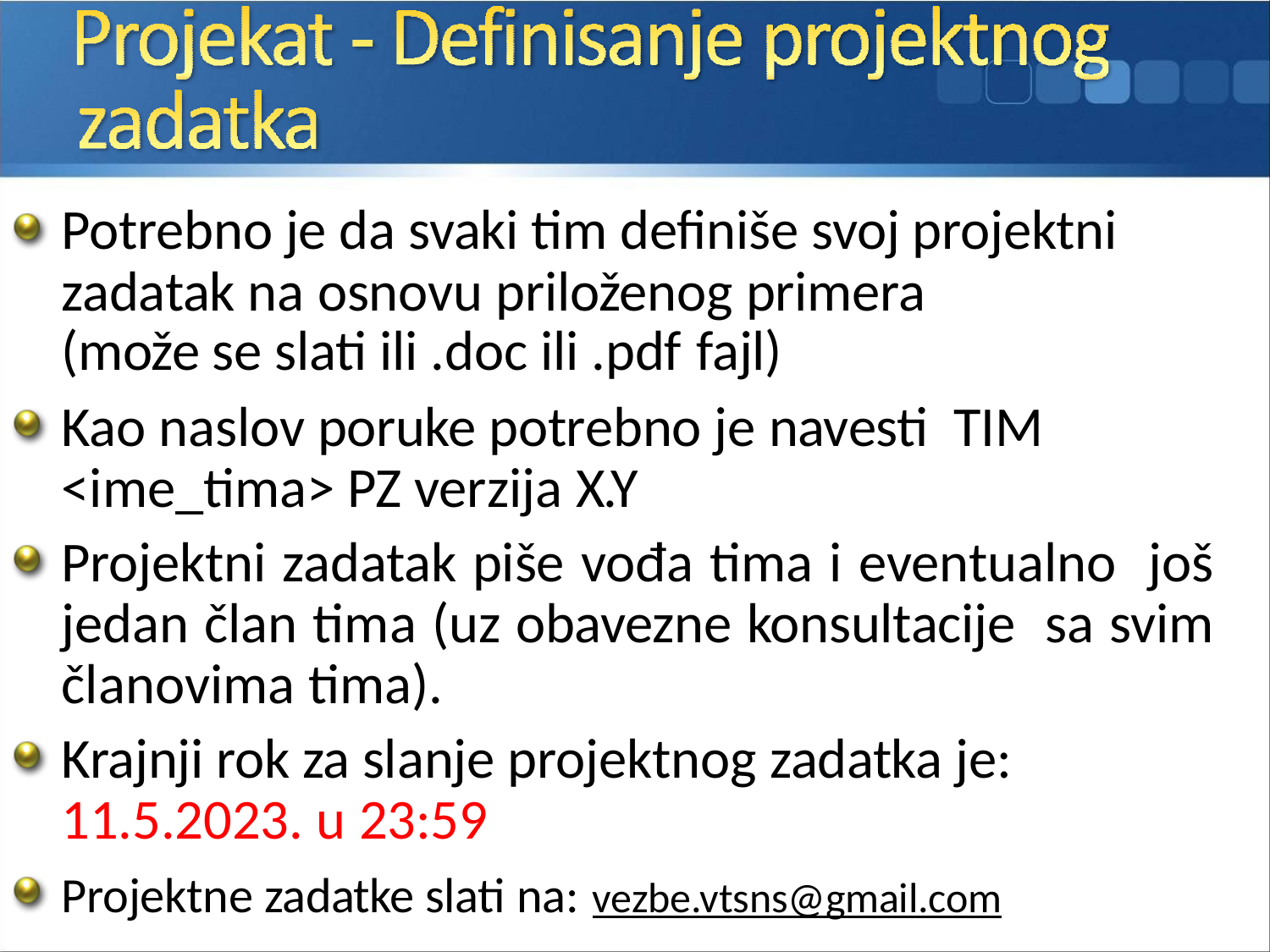

Potrebno je da svaki tim definiše svoj projektni  zadatak na osnovu priloženog primera
(može se slati ili .doc ili .pdf fajl)
Kao naslov poruke potrebno je navesti  TIM <ime_tima> PZ verzija X.Y
Projektni zadatak piše vođa tima i eventualno  još jedan član tima (uz obavezne konsultacije  sa svim članovima tima).
Krajnji rok za slanje projektnog zadatka je:  11.5.2023. u 23:59
Projektne zadatke slati na: vezbe.vtsns@gmail.com